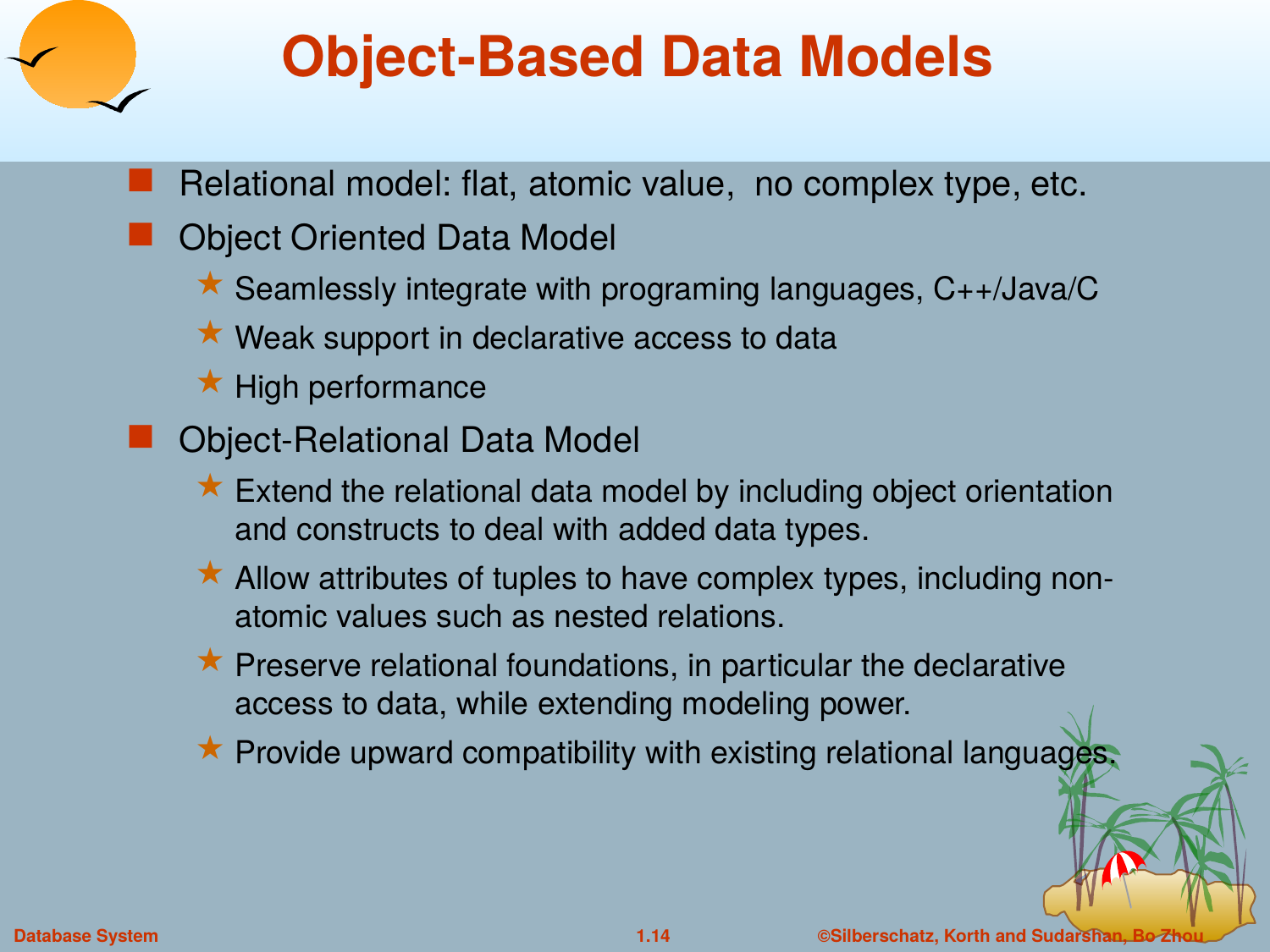

# Object-Based Data Models
Relational model: flat, atomic value,  no complex type, etc.
Object Oriented Data Model
Seamlessly integrate with programing languages, C++/Java/C
Weak support in declarative access to data
High performance
Object-Relational Data Model
Extend the relational data model by including object orientation and constructs to deal with added data types.
Allow attributes of tuples to have complex types, including non-atomic values such as nested relations.
Preserve relational foundations, in particular the declarative access to data, while extending modeling power.
Provide upward compatibility with existing relational languages.